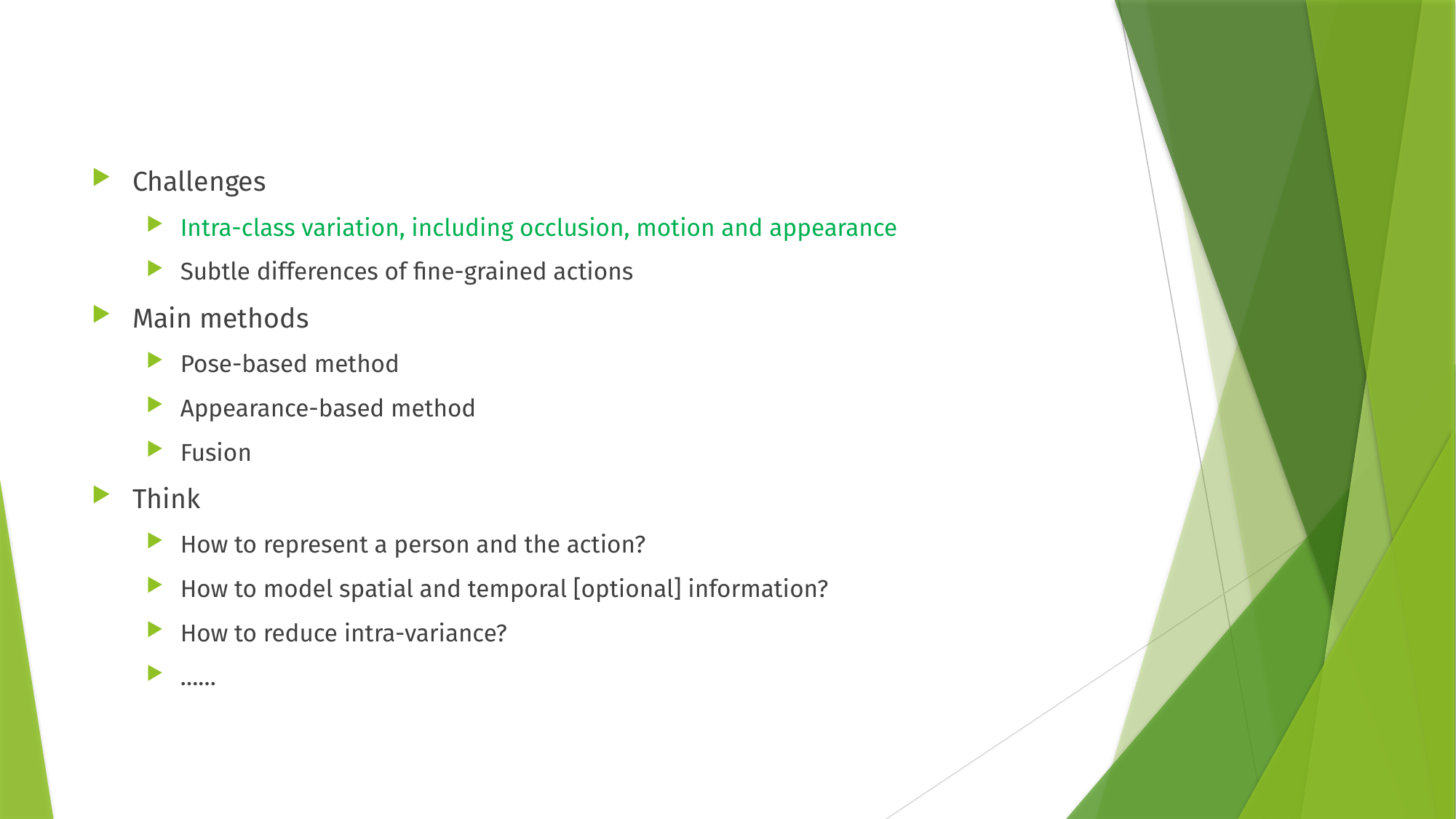

#
Challenges
Intra-class variation, including occlusion, motion and appearance
Subtle differences of fine-grained actions
Main methods
Pose-based method
Appearance-based method
Fusion
Think
How to represent a person and the action?
How to model spatial and temporal [optional] information?
How to reduce intra-variance?
……